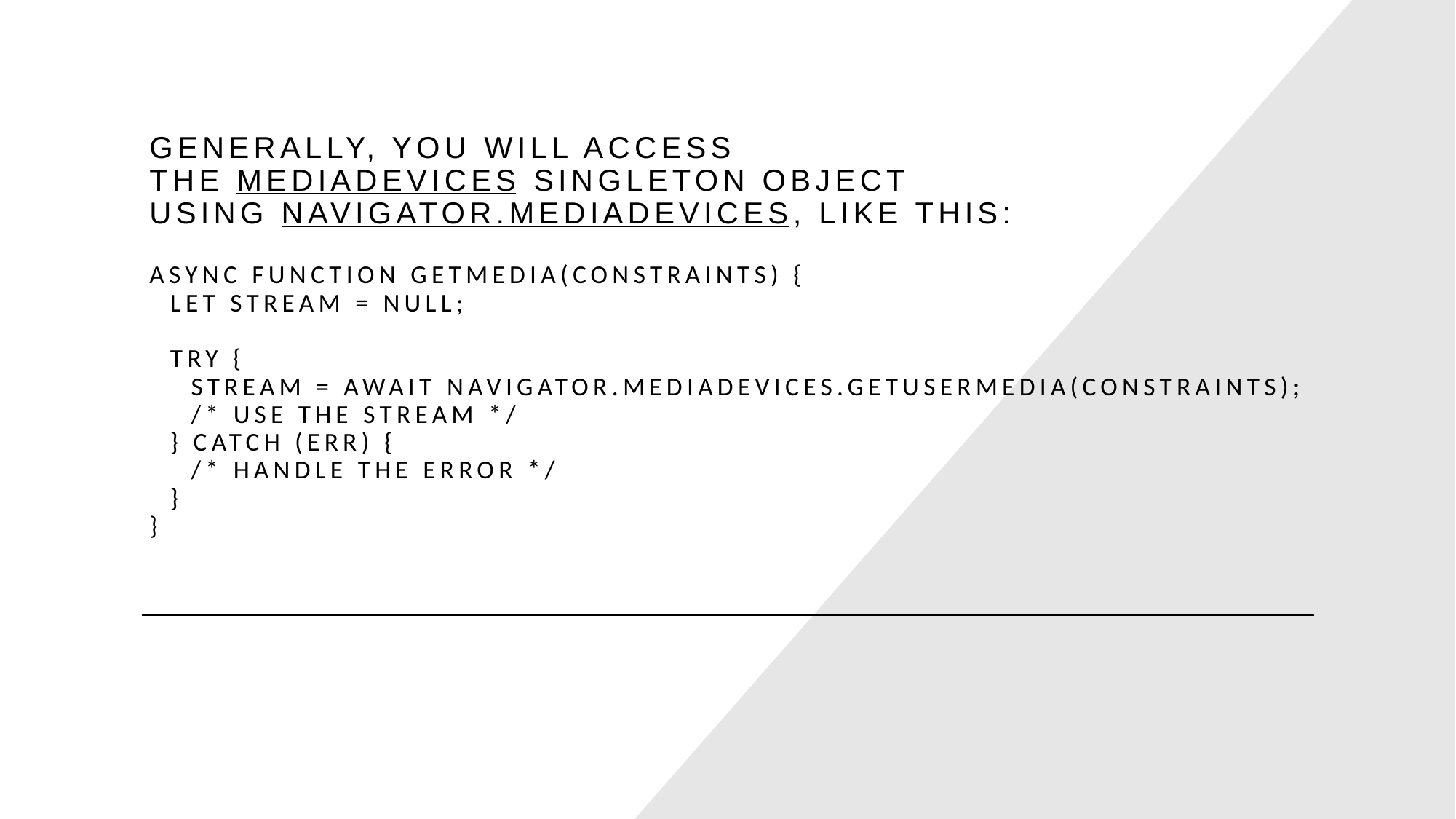

# Generally, you will access the MediaDevices singleton object using navigator.mediaDevices, like this:
async function getMedia(constraints) {
  let stream = null;

  try {
    stream = await navigator.mediaDevices.getUserMedia(constraints);
    /* use the stream */
  } catch (err) {
    /* handle the error */
  }
}